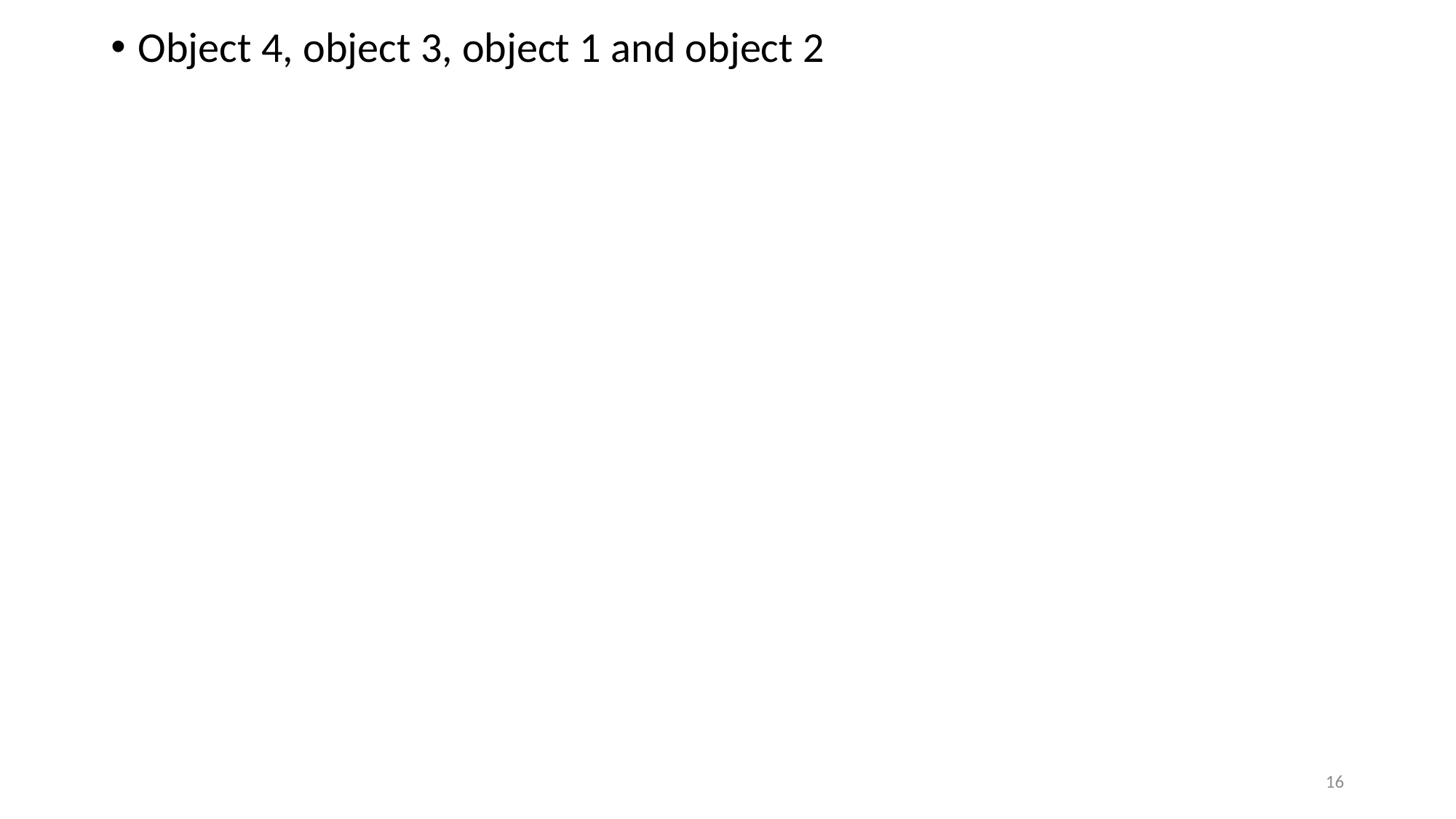

Object 4, object 3, object 1 and object 2

16